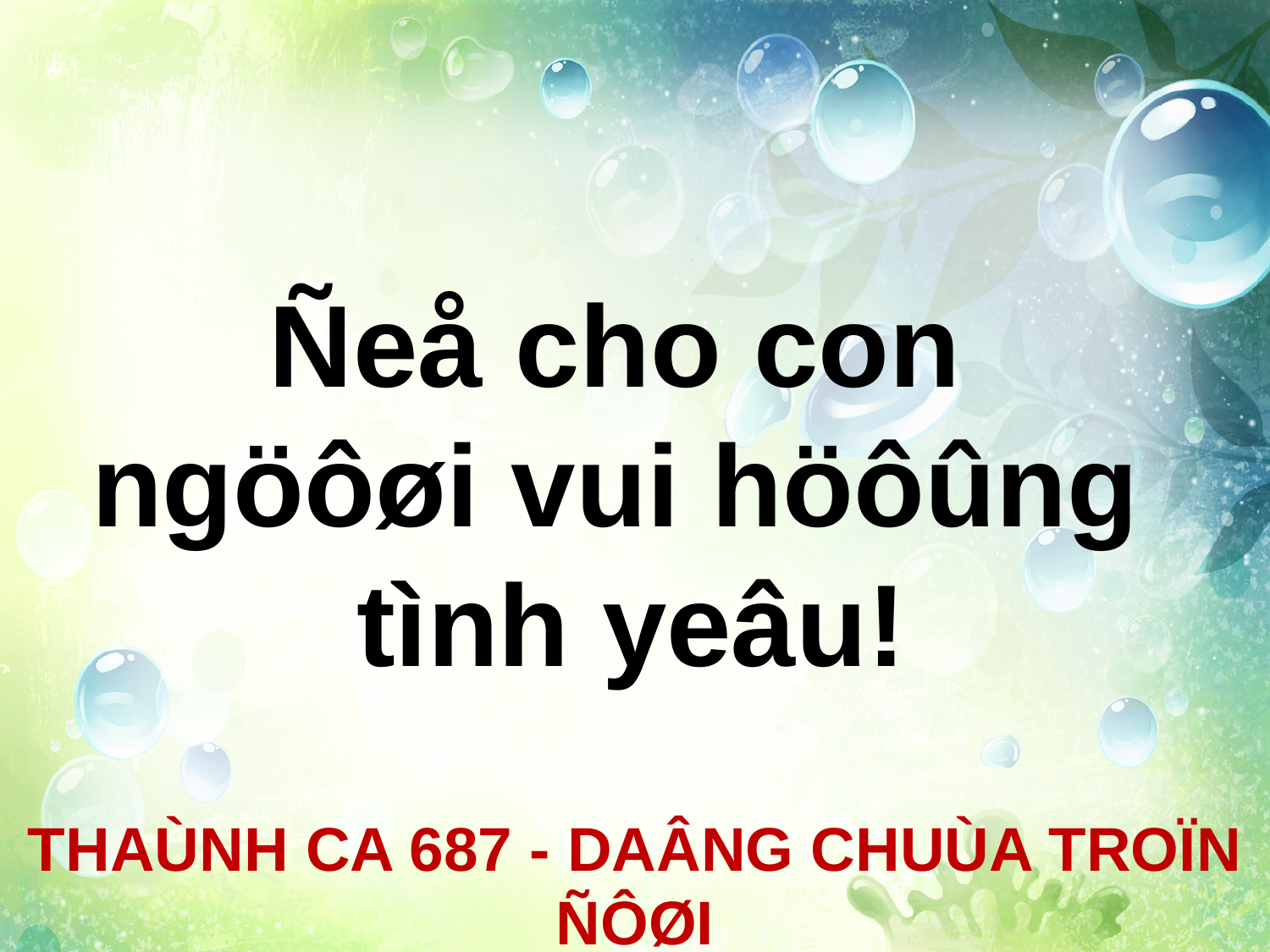

Ñeå cho con
ngöôøi vui höôûng
tình yeâu!
THAÙNH CA 687 - DAÂNG CHUÙA TROÏN ÑÔØI